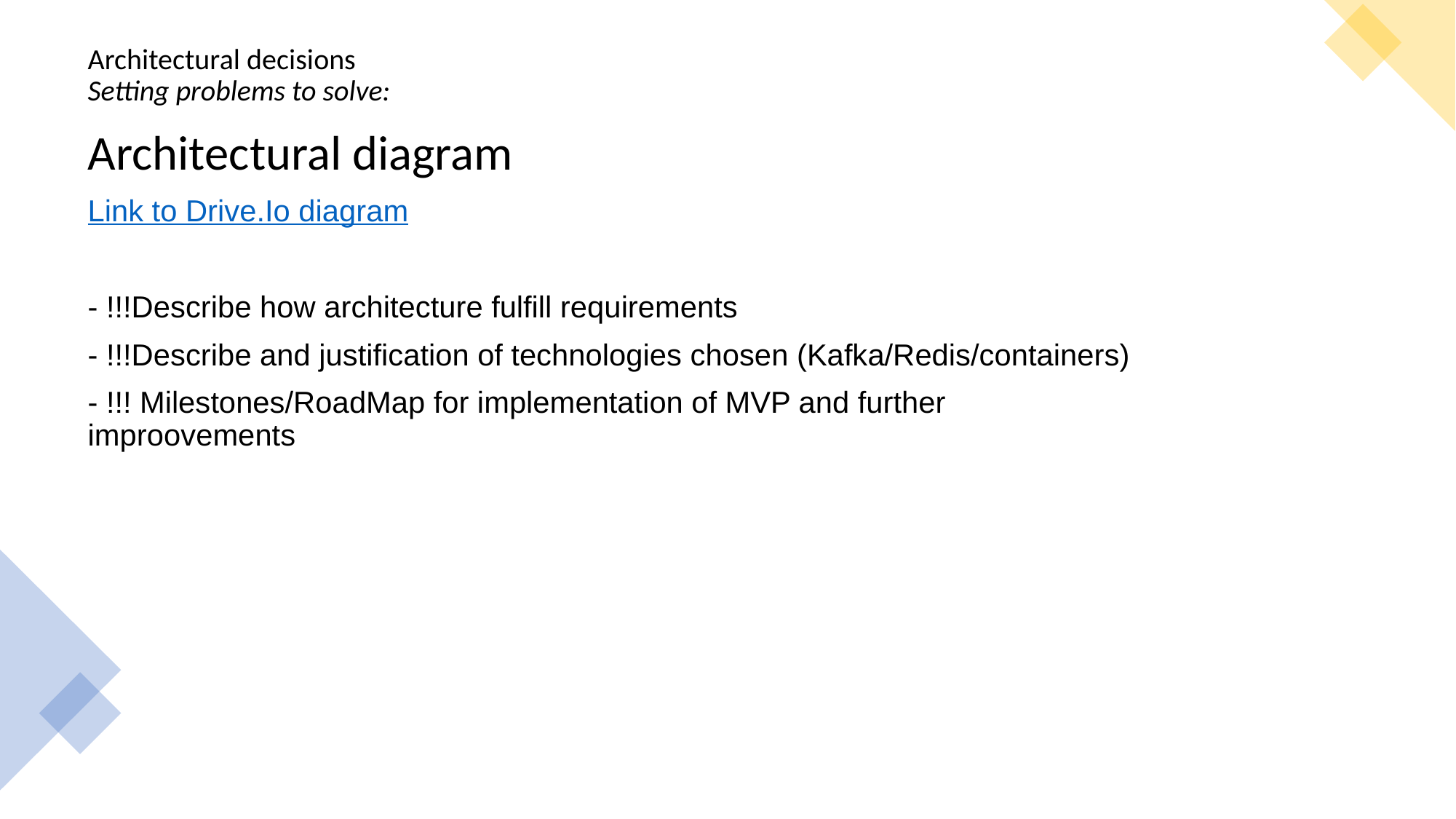

# Architectural decisions Setting problems to solve:
Architectural diagram
Link to Drive.Io diagram

- !!!Describe how architecture fulfill requirements
- !!!Describe and justification of technologies chosen (Kafka/Redis/containers)
- !!! Milestones/RoadMap for implementation of MVP and further improovements